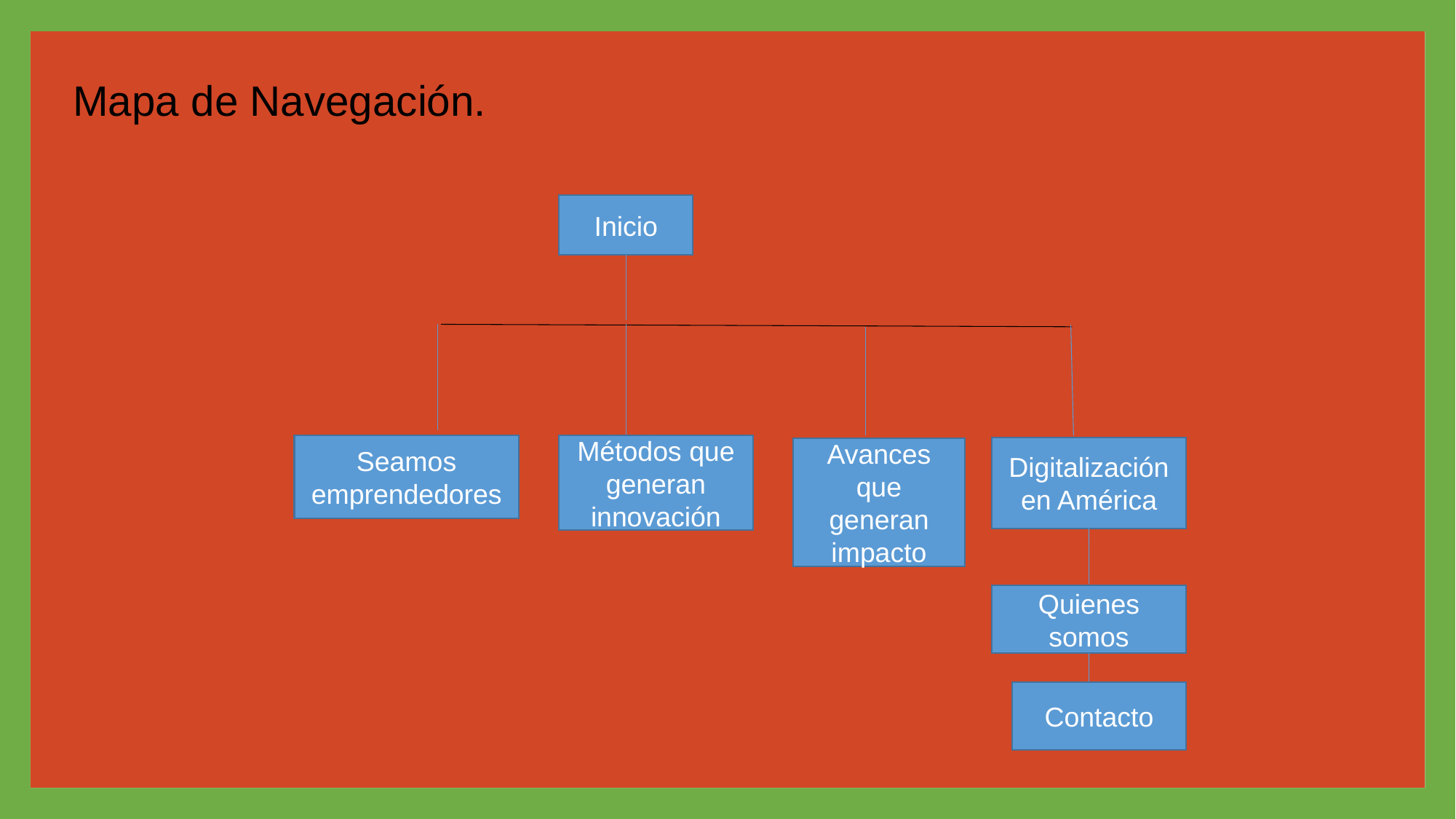

# Mapa de Navegación.
Inicio
Seamos emprendedores
Métodos que generan innovación
Digitalización en América
Avances que generan impacto
Quienes somos
Contacto